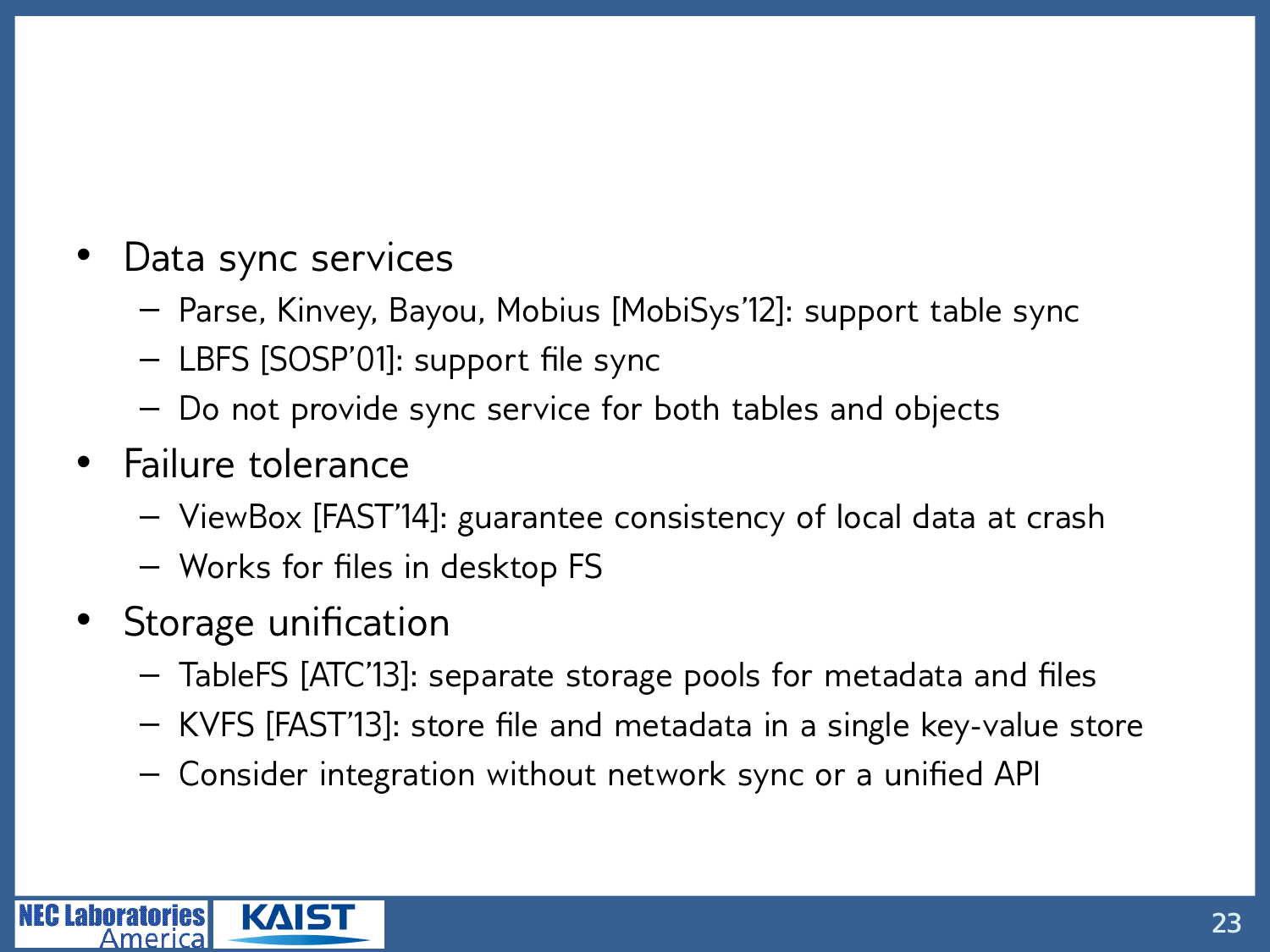

# Related Works
Data sync services
Parse, Kinvey, Bayou, Mobius [MobiSys’12]: support table sync
LBFS [SOSP’01]: support file sync
Do not provide sync service for both tables and objects
Failure tolerance
ViewBox [FAST’14]: guarantee consistency of local data at crash
Works for files in desktop FS
Storage unification
TableFS [ATC’13]: separate storage pools for metadata and files
KVFS [FAST’13]: store file and metadata in a single key-value store
Consider integration without network sync or a unified API
23